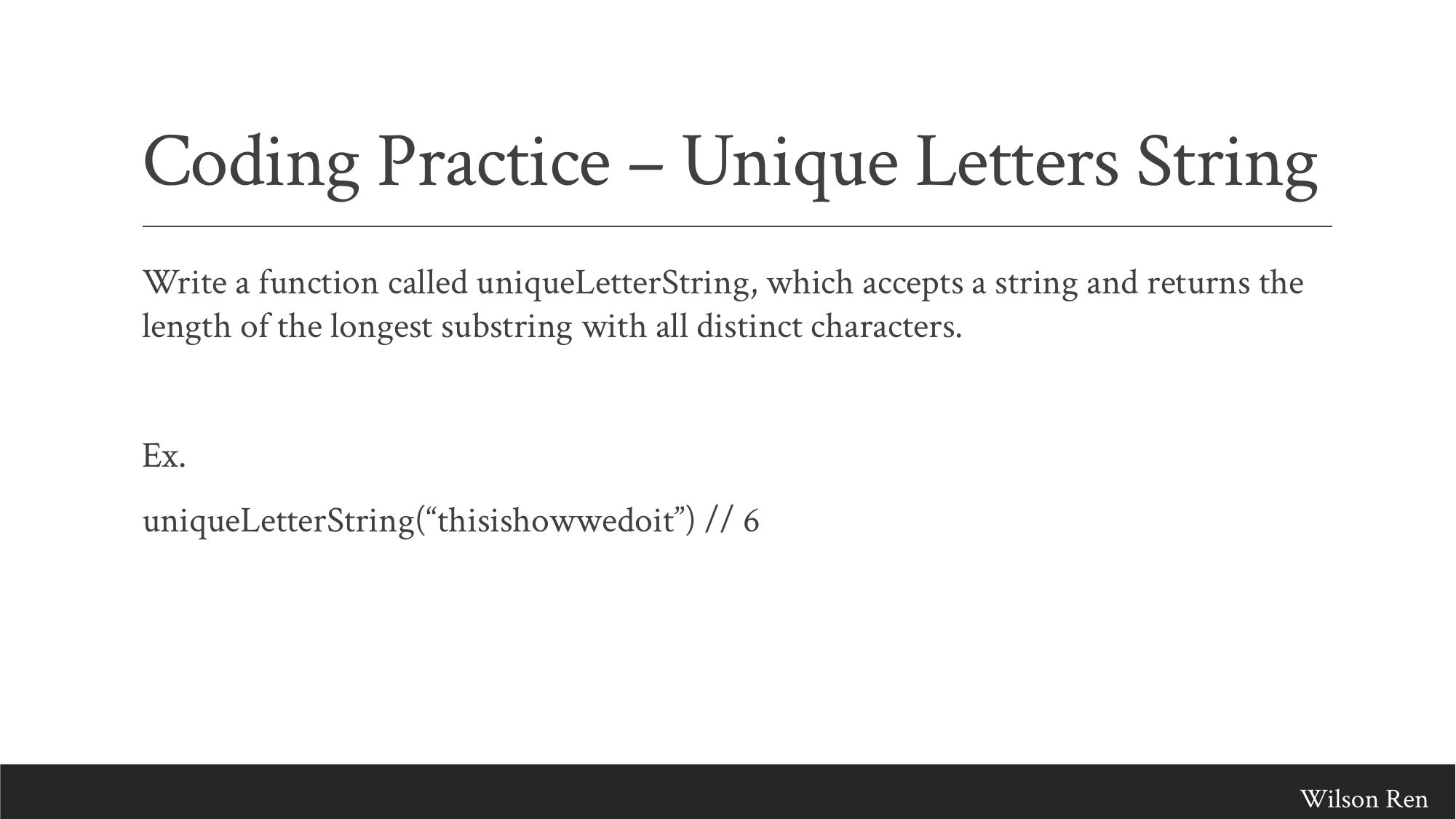

# Coding Practice – Unique Letters String
Write a function called uniqueLetterString, which accepts a string and returns the length of the longest substring with all distinct characters.

Ex.
uniqueLetterString(“thisishowwedoit”) // 6
Wilson Ren